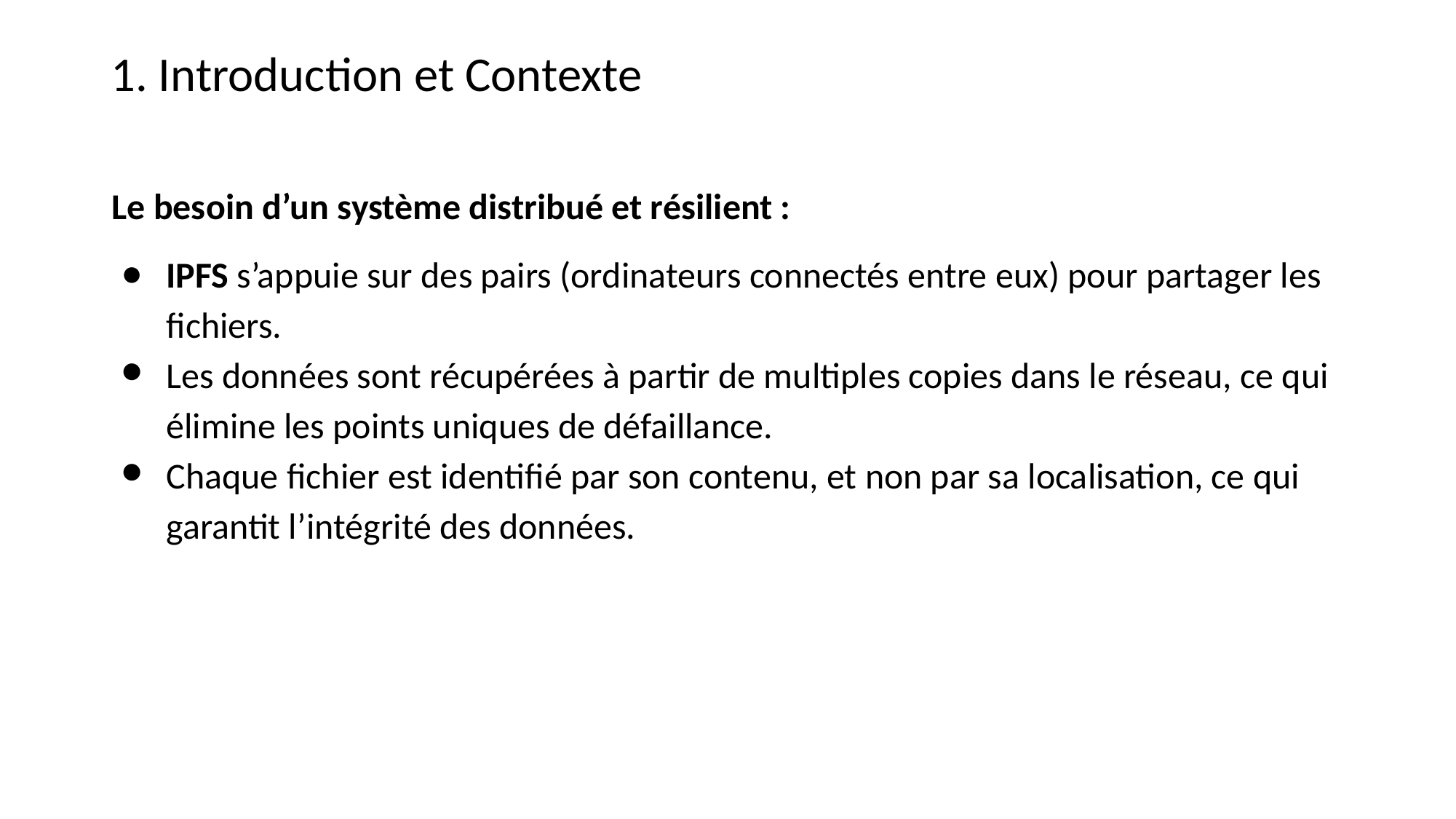

1. Introduction et Contexte
Le besoin d’un système distribué et résilient :
IPFS s’appuie sur des pairs (ordinateurs connectés entre eux) pour partager les fichiers.
Les données sont récupérées à partir de multiples copies dans le réseau, ce qui élimine les points uniques de défaillance.
Chaque fichier est identifié par son contenu, et non par sa localisation, ce qui garantit l’intégrité des données.